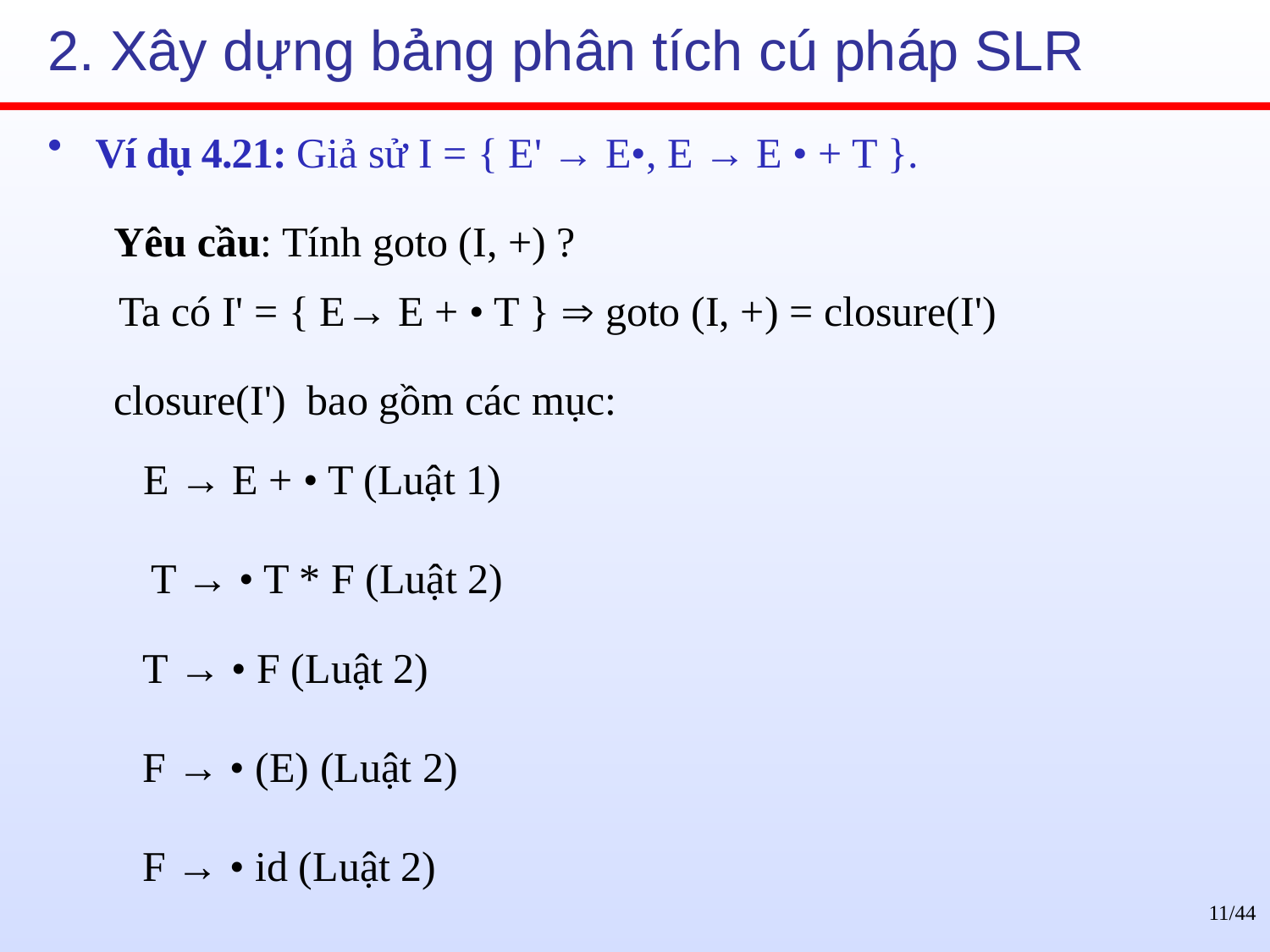

# 2. Xây dựng bảng phân tích cú pháp SLR
Ví dụ 4.21: Giả sử I = { E' → E•, E → E • + T }.
Yêu cầu: Tính goto (I, +) ?
Ta có I' = { E→ E + • T } ⇒ goto (I, +) = closure(I')
closure(I')  bao gồm các mục:
E → E + • T (Luật 1)
T → • T * F (Luật 2)
T → • F (Luật 2)
F → • (E) (Luật 2)
F → • id (Luật 2)